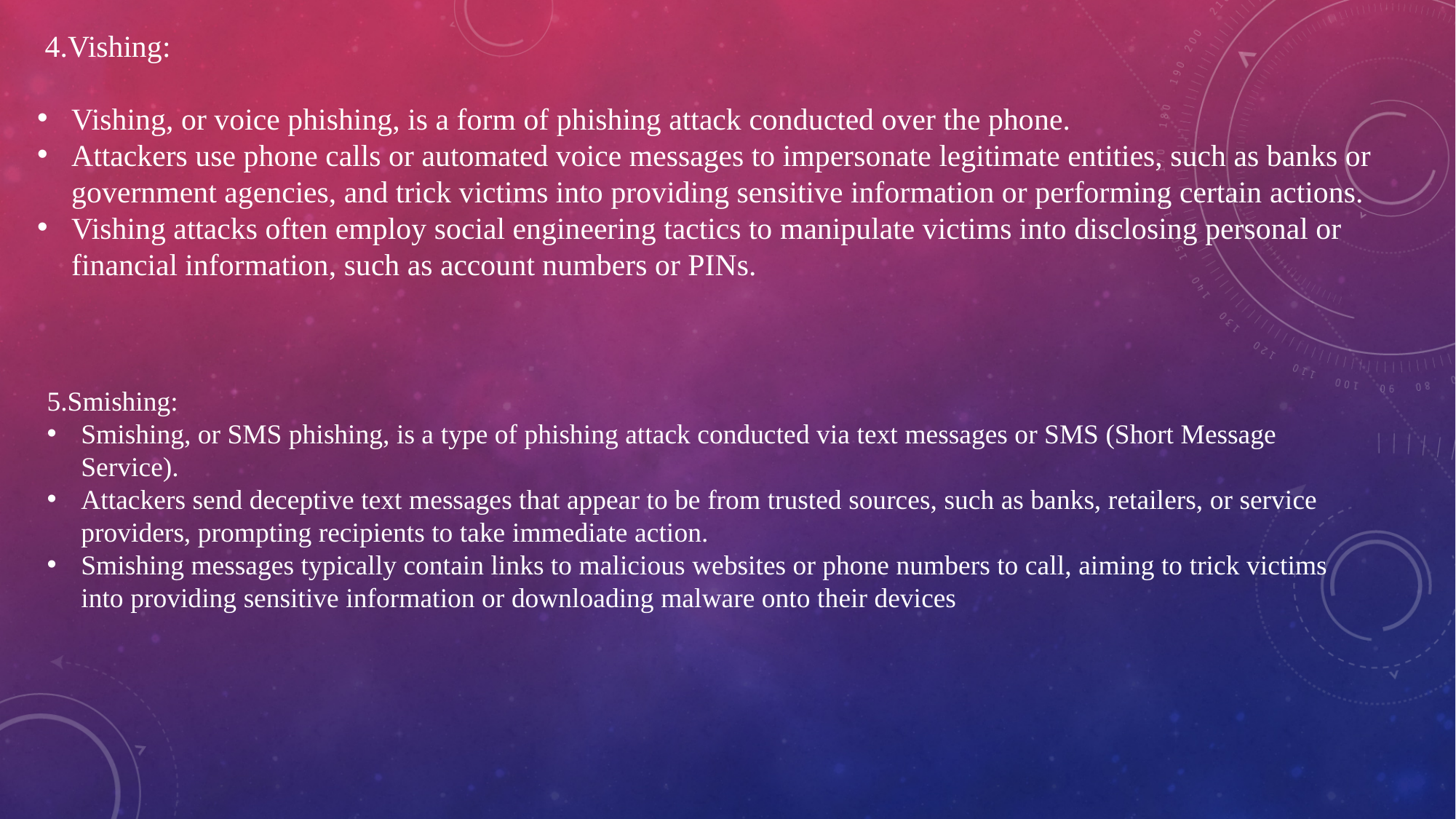

4.Vishing:

Vishing, or voice phishing, is a form of phishing attack conducted over the phone.
Attackers use phone calls or automated voice messages to impersonate legitimate entities, such as banks or government agencies, and trick victims into providing sensitive information or performing certain actions.
Vishing attacks often employ social engineering tactics to manipulate victims into disclosing personal or financial information, such as account numbers or PINs.
5.Smishing:
Smishing, or SMS phishing, is a type of phishing attack conducted via text messages or SMS (Short Message Service).
Attackers send deceptive text messages that appear to be from trusted sources, such as banks, retailers, or service providers, prompting recipients to take immediate action.
Smishing messages typically contain links to malicious websites or phone numbers to call, aiming to trick victims into providing sensitive information or downloading malware onto their devices